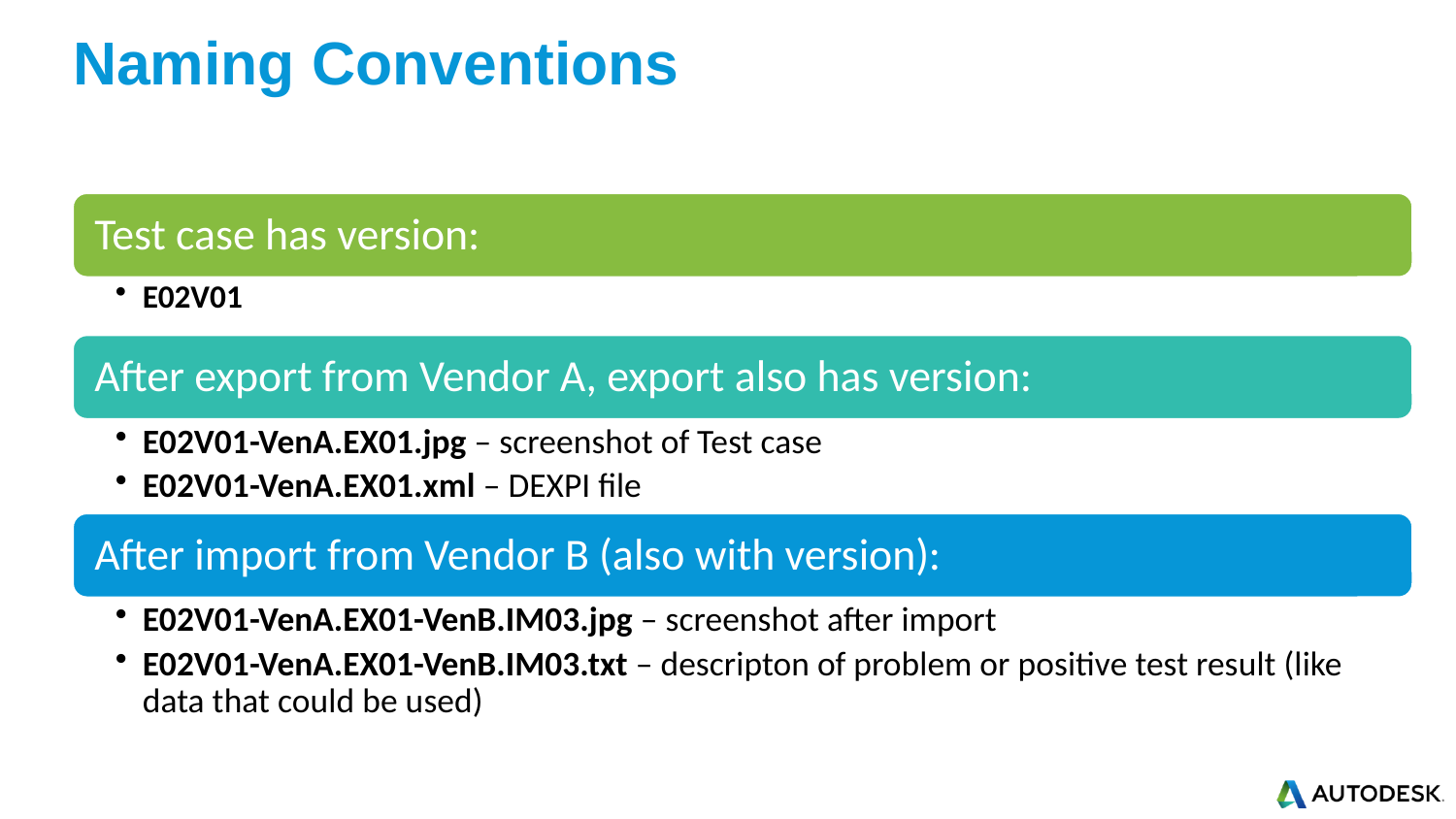

# Naming Conventions
Test case has version:
E02V01
After export from Vendor A, export also has version:
E02V01-VenA.EX01.jpg – screenshot of Test case
E02V01-VenA.EX01.xml – DEXPI file
After import from Vendor B (also with version):
E02V01-VenA.EX01-VenB.IM03.jpg – screenshot after import
E02V01-VenA.EX01-VenB.IM03.txt – descripton of problem or positive test result (like data that could be used)